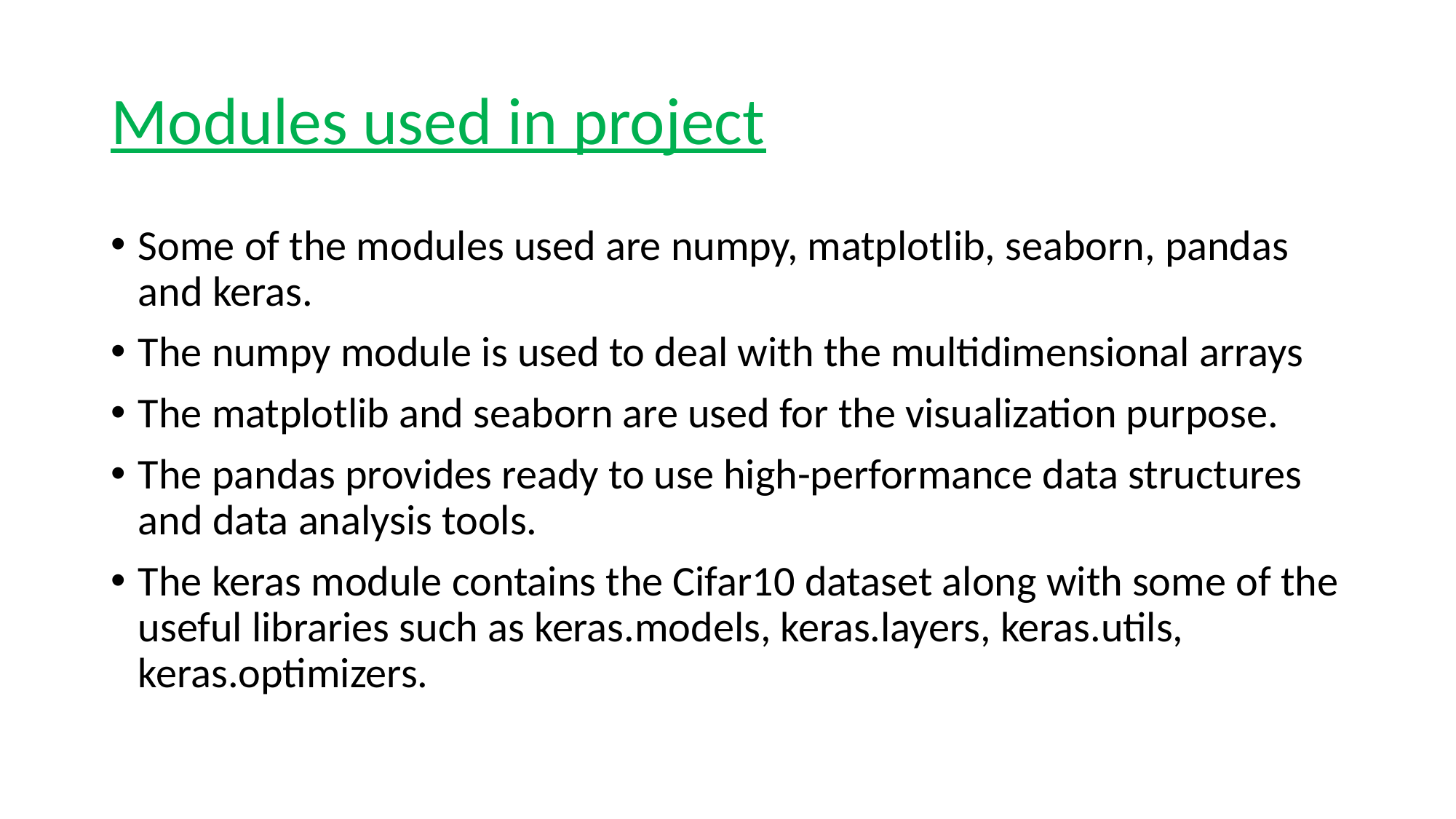

# Modules used in project
Some of the modules used are numpy, matplotlib, seaborn, pandas and keras.
The numpy module is used to deal with the multidimensional arrays
The matplotlib and seaborn are used for the visualization purpose.
The pandas provides ready to use high-performance data structures and data analysis tools.
The keras module contains the Cifar10 dataset along with some of the useful libraries such as keras.models, keras.layers, keras.utils, keras.optimizers.